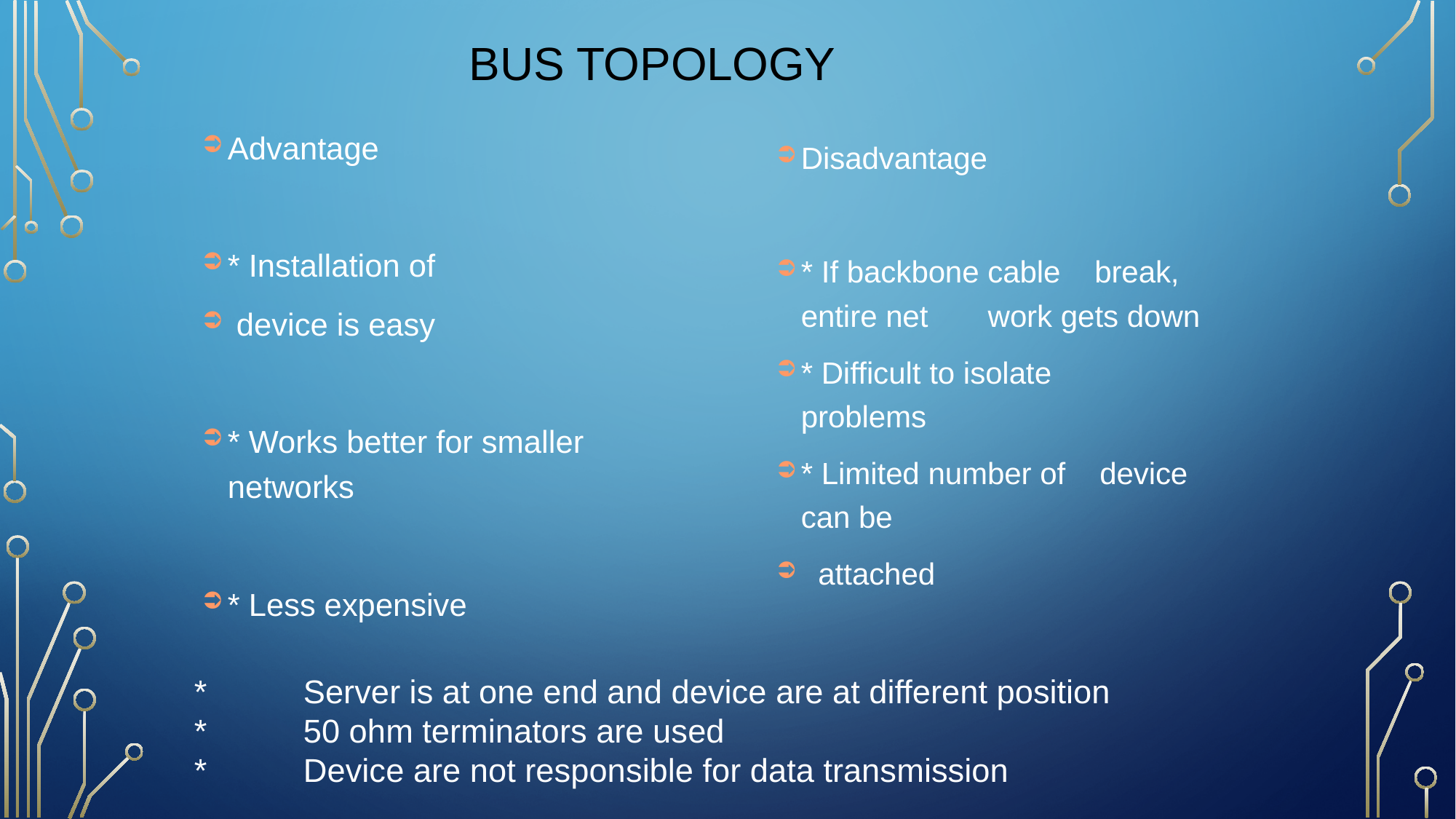

BUS topology
Advantage

* Installation of
 device is easy

* Works better for smaller networks

* Less expensive
Disadvantage

* If backbone cable    break, entire net       work gets down
* Difficult to isolate      problems
* Limited number of    device can be
  attached

*	Server is at one end and device are at different position
*	50 ohm terminators are used
*	Device are not responsible for data transmission